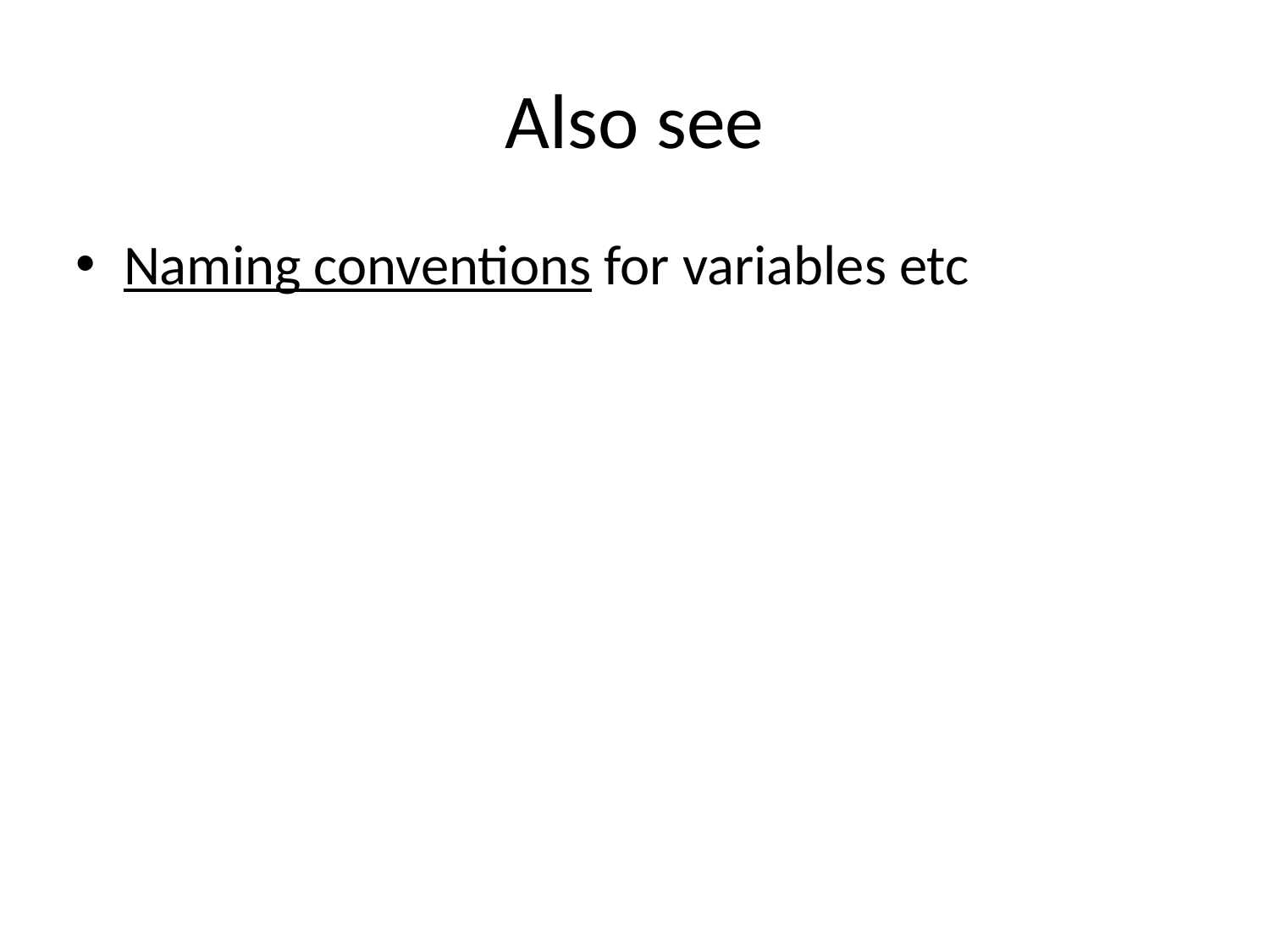

# Also see
Naming conventions for variables etc